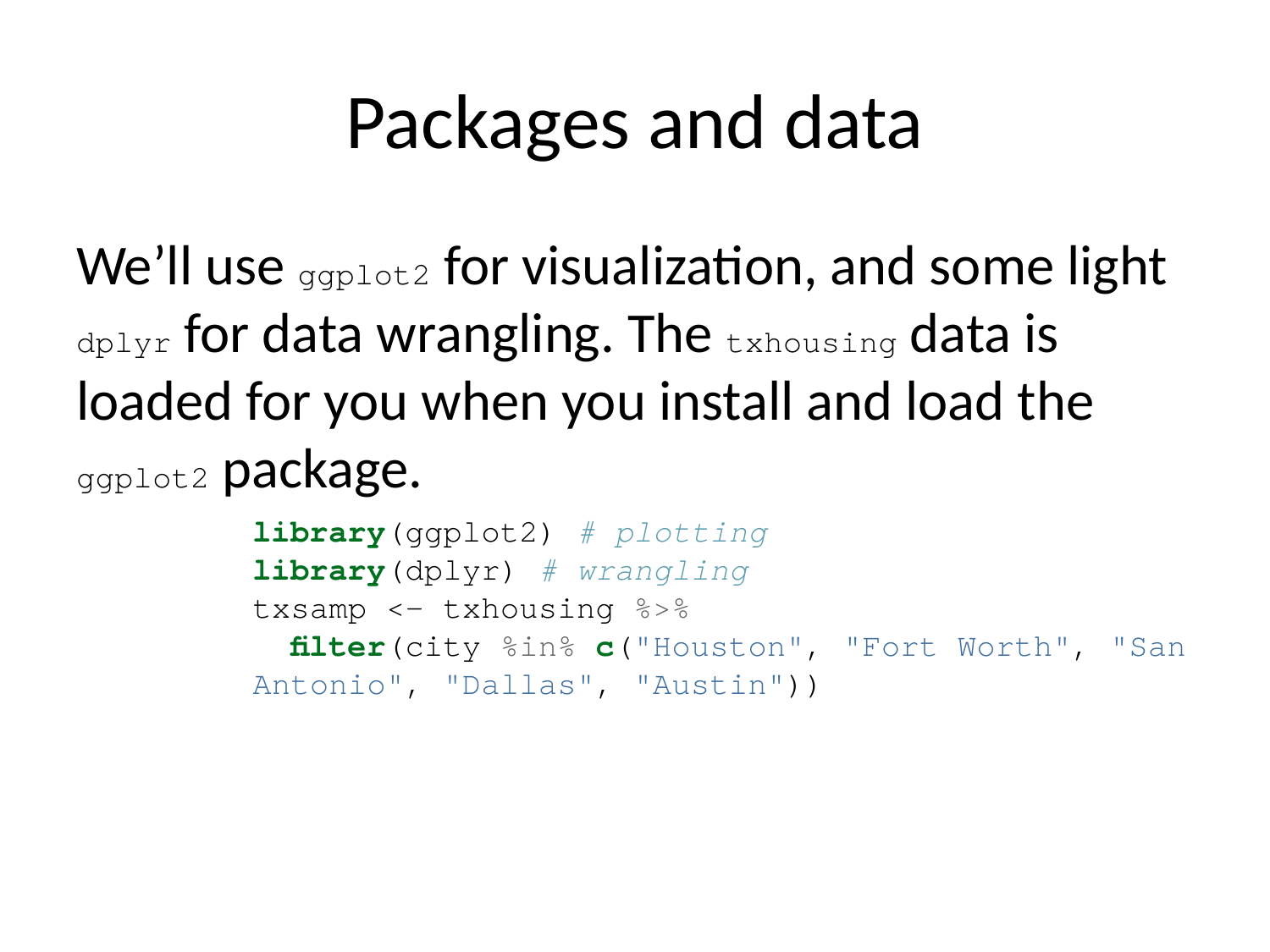

# Packages and data
We’ll use ggplot2 for visualization, and some light dplyr for data wrangling. The txhousing data is loaded for you when you install and load the ggplot2 package.
library(ggplot2) # plotting
library(dplyr) # wrangling
txsamp <- txhousing %>%
  filter(city %in% c("Houston", "Fort Worth", "San Antonio", "Dallas", "Austin"))